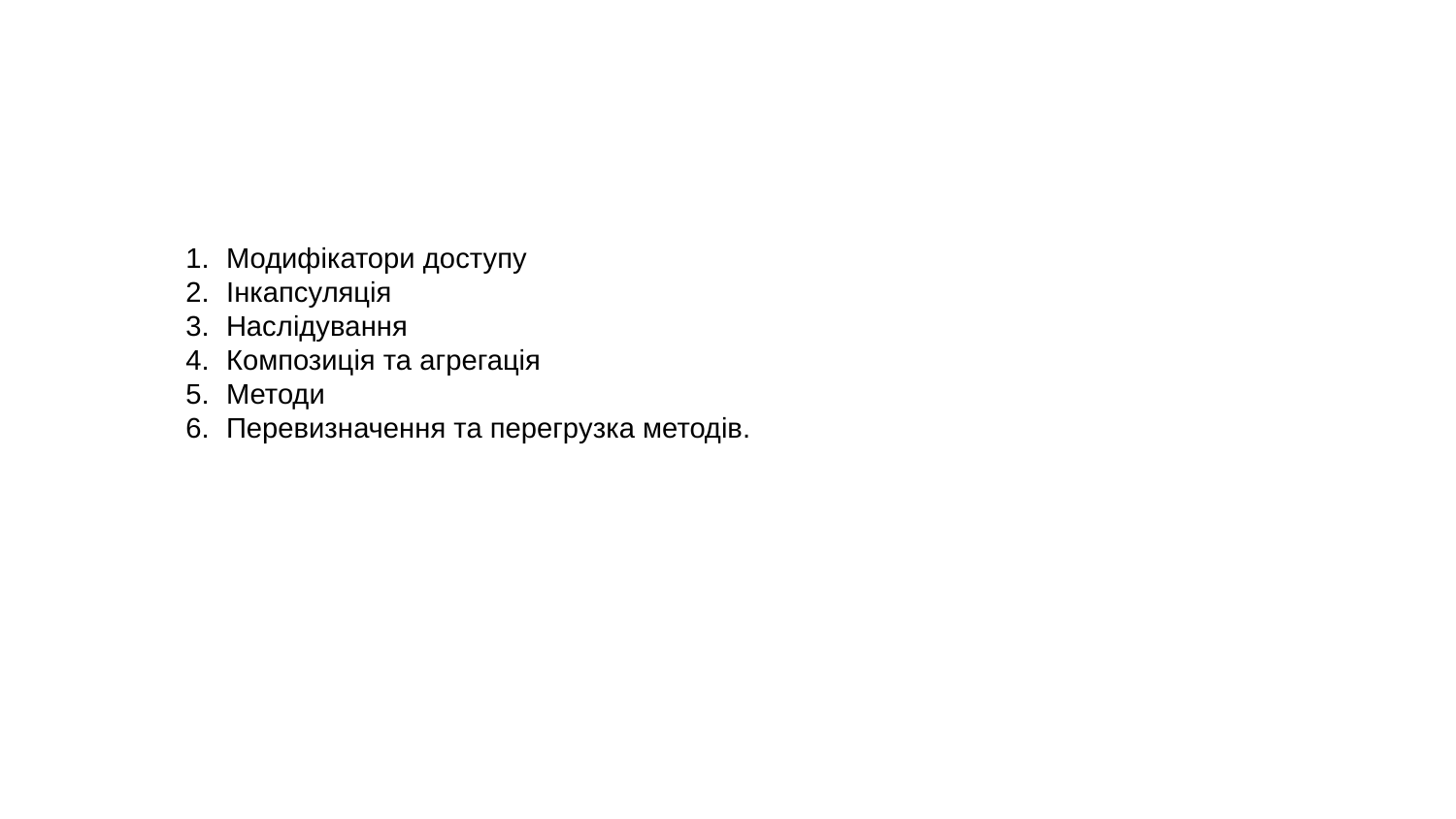

Модифікатори доступу
Інкапсуляція
Наслідування
Композиція та агрегація
Методи
Перевизначення та перегрузка методів.